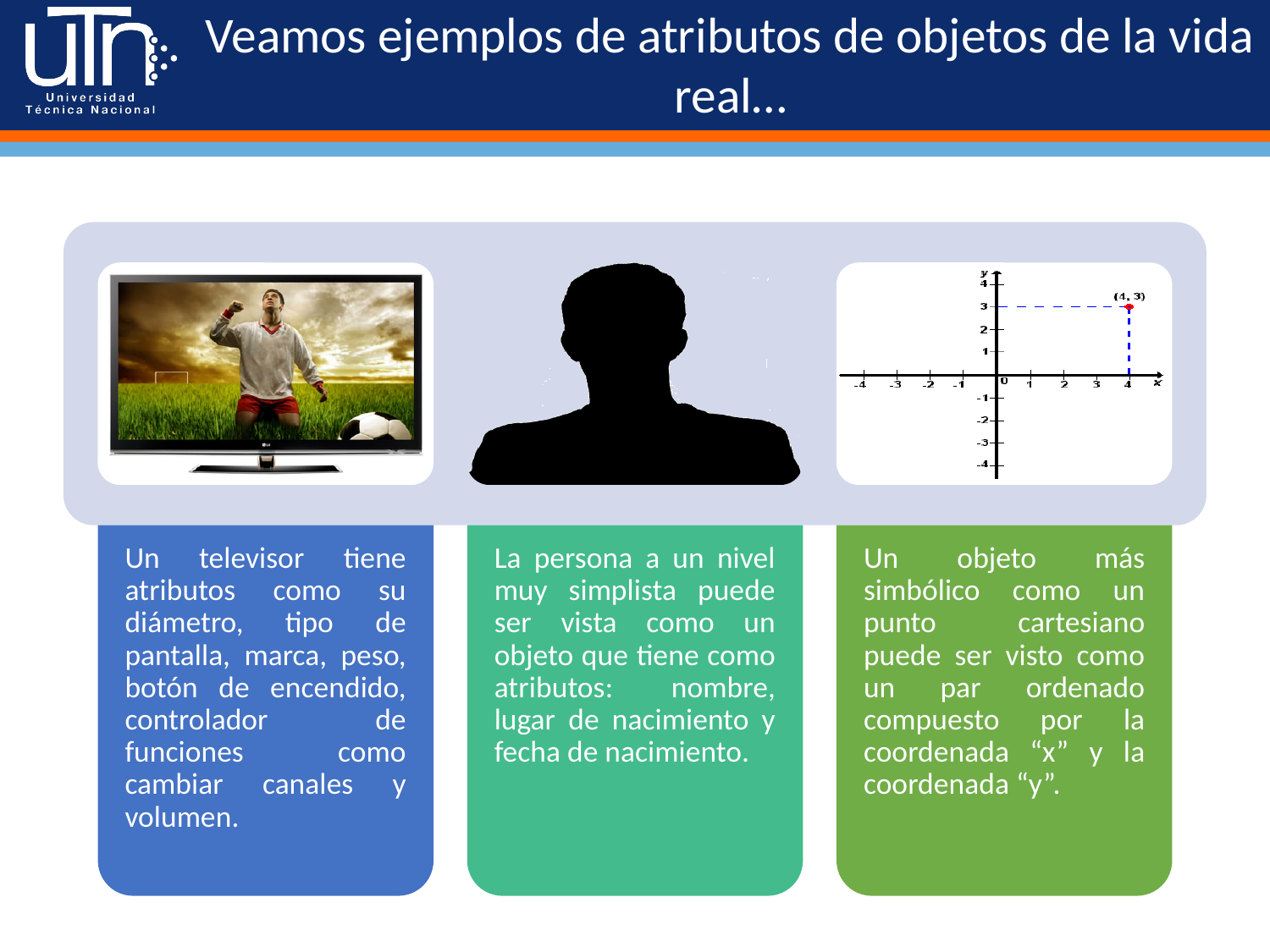

# Veamos ejemplos de atributos de objetos de la vida real…

Un televisor tiene atributos como su diámetro, tipo de pantalla, marca, peso, botón de encendido, controlador de funciones como cambiar canales y volumen.
La persona a un nivel muy simplista puede ser vista como un objeto que tiene como atributos: nombre, lugar de nacimiento y fecha de nacimiento.
Un objeto más simbólico como un punto cartesiano puede ser visto como un par ordenado compuesto por la coordenada “x” y la coordenada “y”.